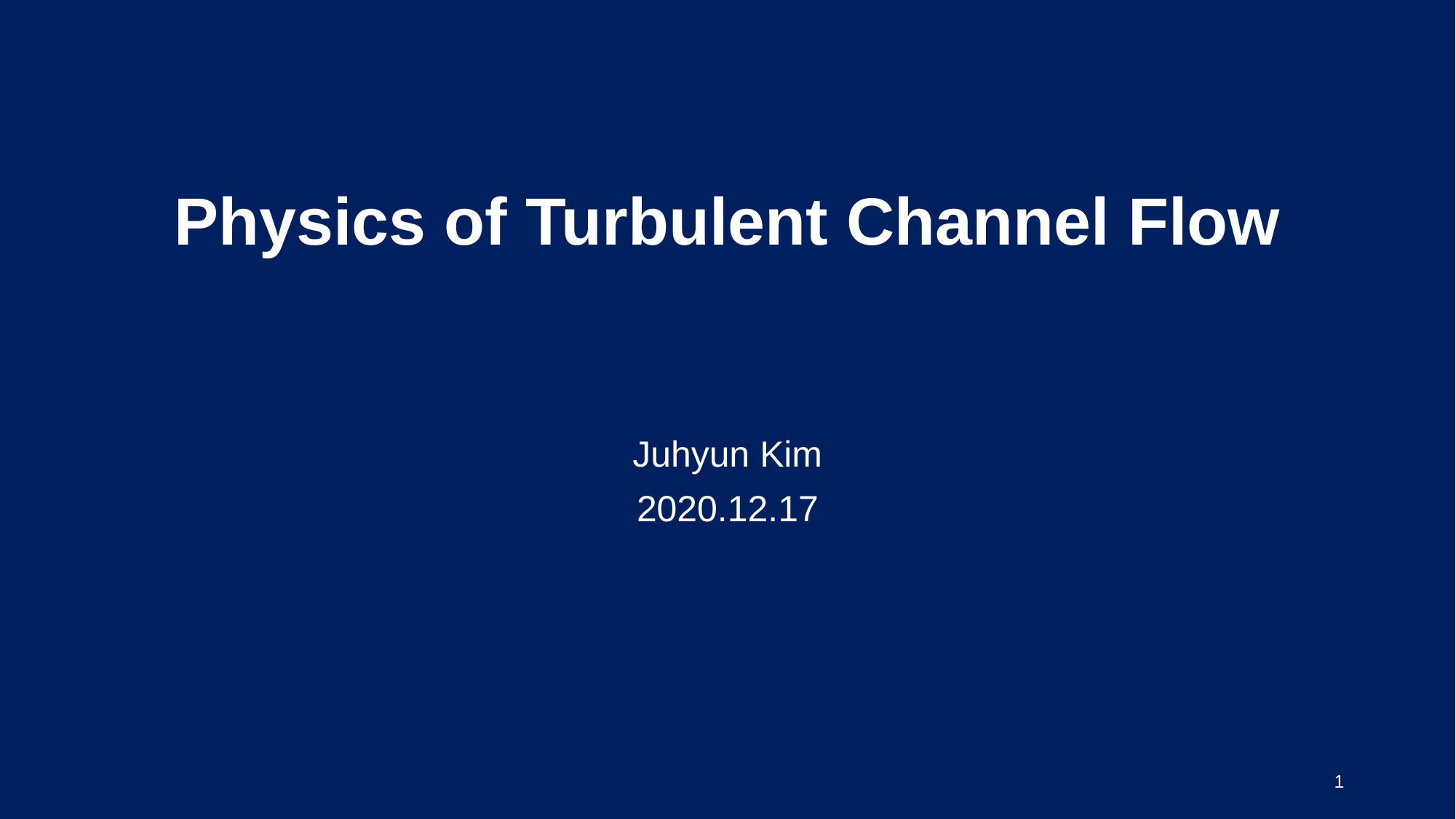

# Physics of Turbulent Channel Flow
Juhyun Kim
2020.12.17
1